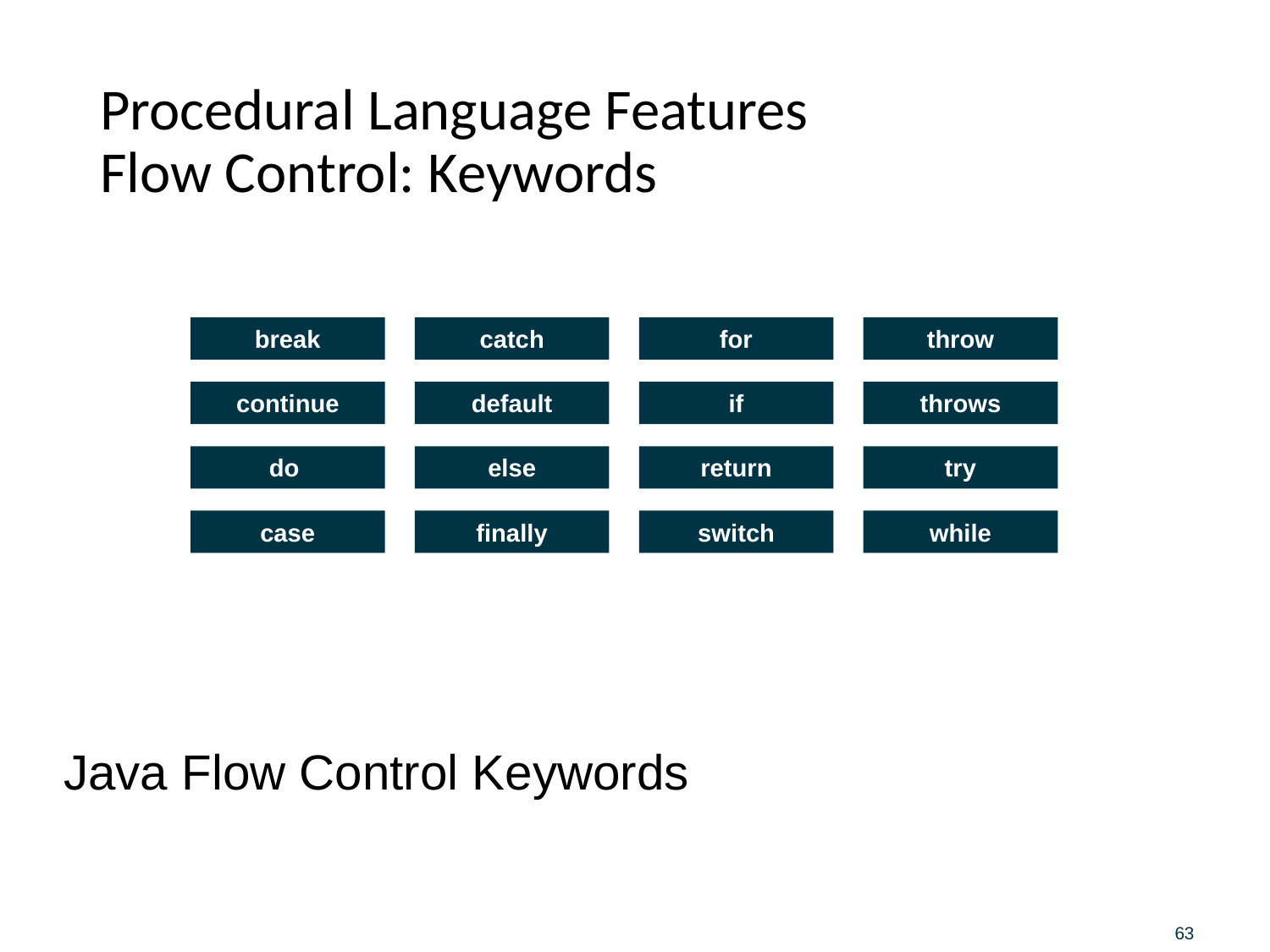

# Procedural Language Features Flow Control: Keywords
break
catch
for
throw
continue
default
if
throws
do
else
return
try
case
finally
switch
while
Java Flow Control Keywords
63